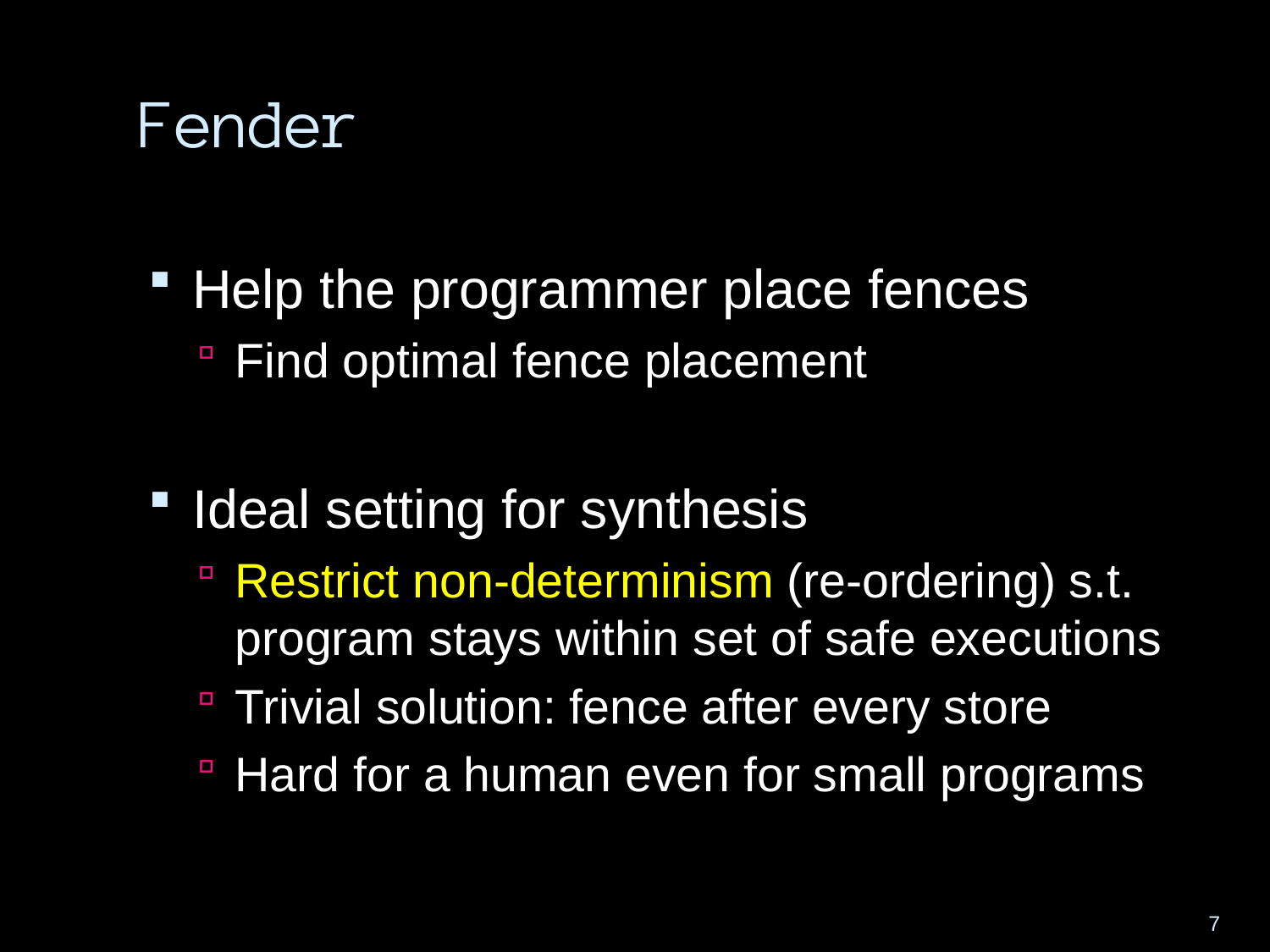

# Fender
Help the programmer place fences
Find optimal fence placement

Ideal setting for synthesis
Restrict non-determinism (re-ordering) s.t. program stays within set of safe executions
Trivial solution: fence after every store
Hard for a human even for small programs

7